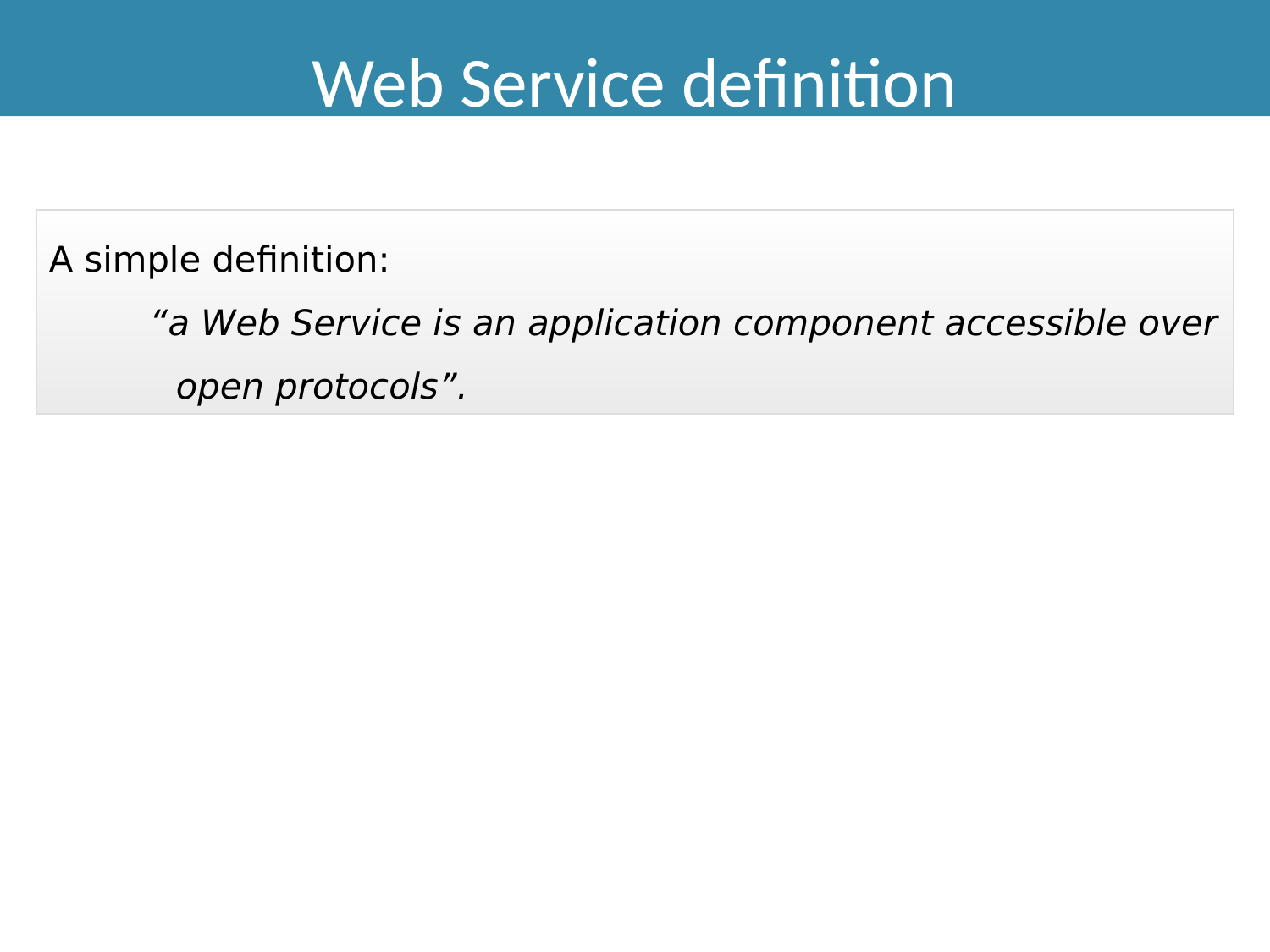

# Web Service definition
A simple definition:
“a Web Service is an application component accessible over open protocols”.